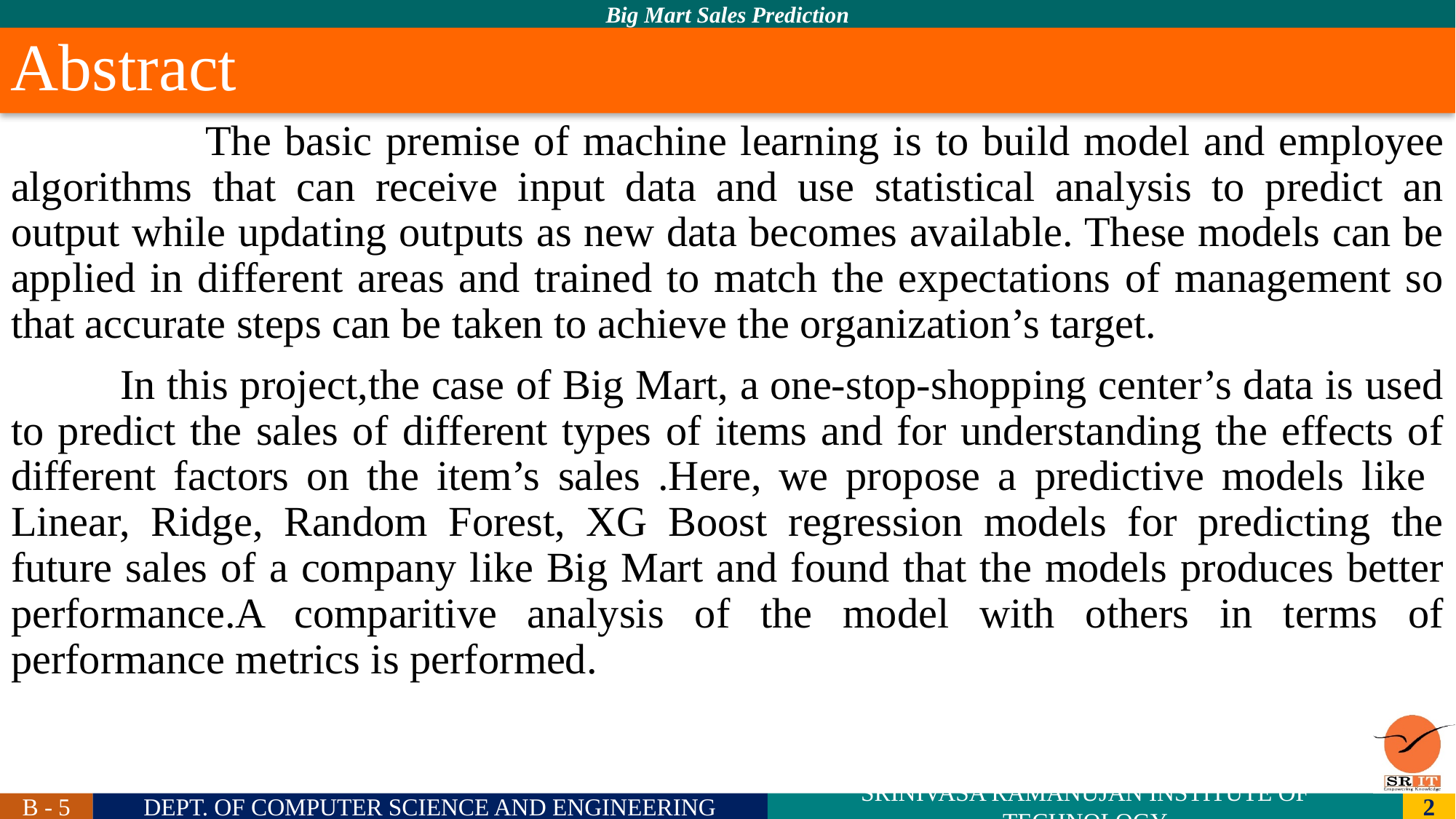

# Abstract
              The basic premise of machine learning is to build model and employee algorithms that can receive input data and use statistical analysis to predict an output while updating outputs as new data becomes available. These models can be applied in different areas and trained to match the expectations of management so that accurate steps can be taken to achieve the organization’s target.
	In this project,the case of Big Mart, a one-stop-shopping center’s data is used to predict the sales of different types of items and for understanding the effects of different factors on the item’s sales .Here, we propose a predictive models like  Linear, Ridge, Random Forest, XG Boost regression models for predicting the future sales of a company like Big Mart and found that the models produces better performance.A comparitive analysis of the model with others in terms of performance metrics is performed.